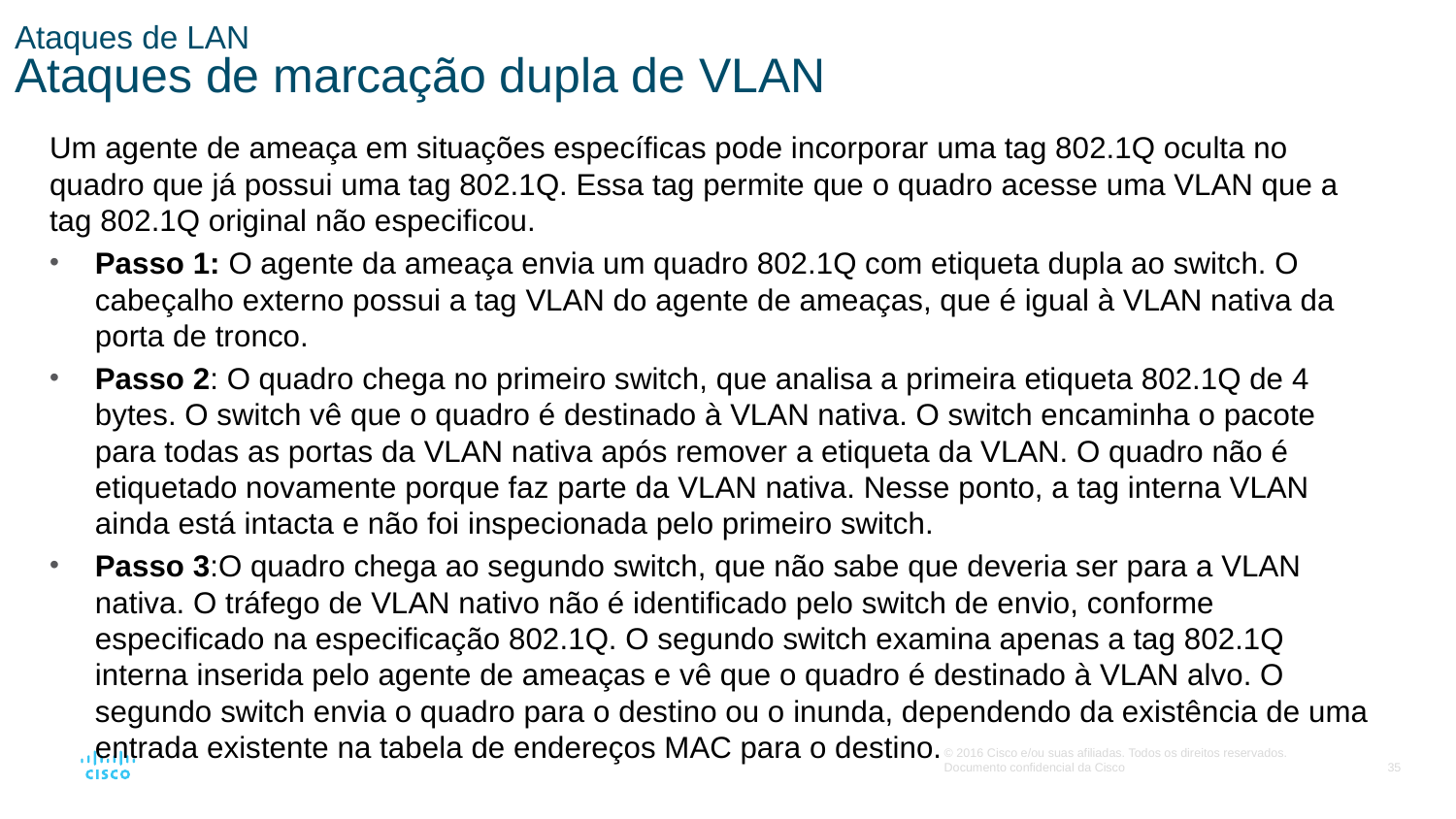

# Ataques de LAN Ataques de marcação dupla de VLAN
Um agente de ameaça em situações específicas pode incorporar uma tag 802.1Q oculta no quadro que já possui uma tag 802.1Q. Essa tag permite que o quadro acesse uma VLAN que a tag 802.1Q original não especificou.
Passo 1: O agente da ameaça envia um quadro 802.1Q com etiqueta dupla ao switch. O cabeçalho externo possui a tag VLAN do agente de ameaças, que é igual à VLAN nativa da porta de tronco.
Passo 2: O quadro chega no primeiro switch, que analisa a primeira etiqueta 802.1Q de 4 bytes. O switch vê que o quadro é destinado à VLAN nativa. O switch encaminha o pacote para todas as portas da VLAN nativa após remover a etiqueta da VLAN. O quadro não é etiquetado novamente porque faz parte da VLAN nativa. Nesse ponto, a tag interna VLAN ainda está intacta e não foi inspecionada pelo primeiro switch.
Passo 3:O quadro chega ao segundo switch, que não sabe que deveria ser para a VLAN nativa. O tráfego de VLAN nativo não é identificado pelo switch de envio, conforme especificado na especificação 802.1Q. O segundo switch examina apenas a tag 802.1Q interna inserida pelo agente de ameaças e vê que o quadro é destinado à VLAN alvo. O segundo switch envia o quadro para o destino ou o inunda, dependendo da existência de uma entrada existente na tabela de endereços MAC para o destino.